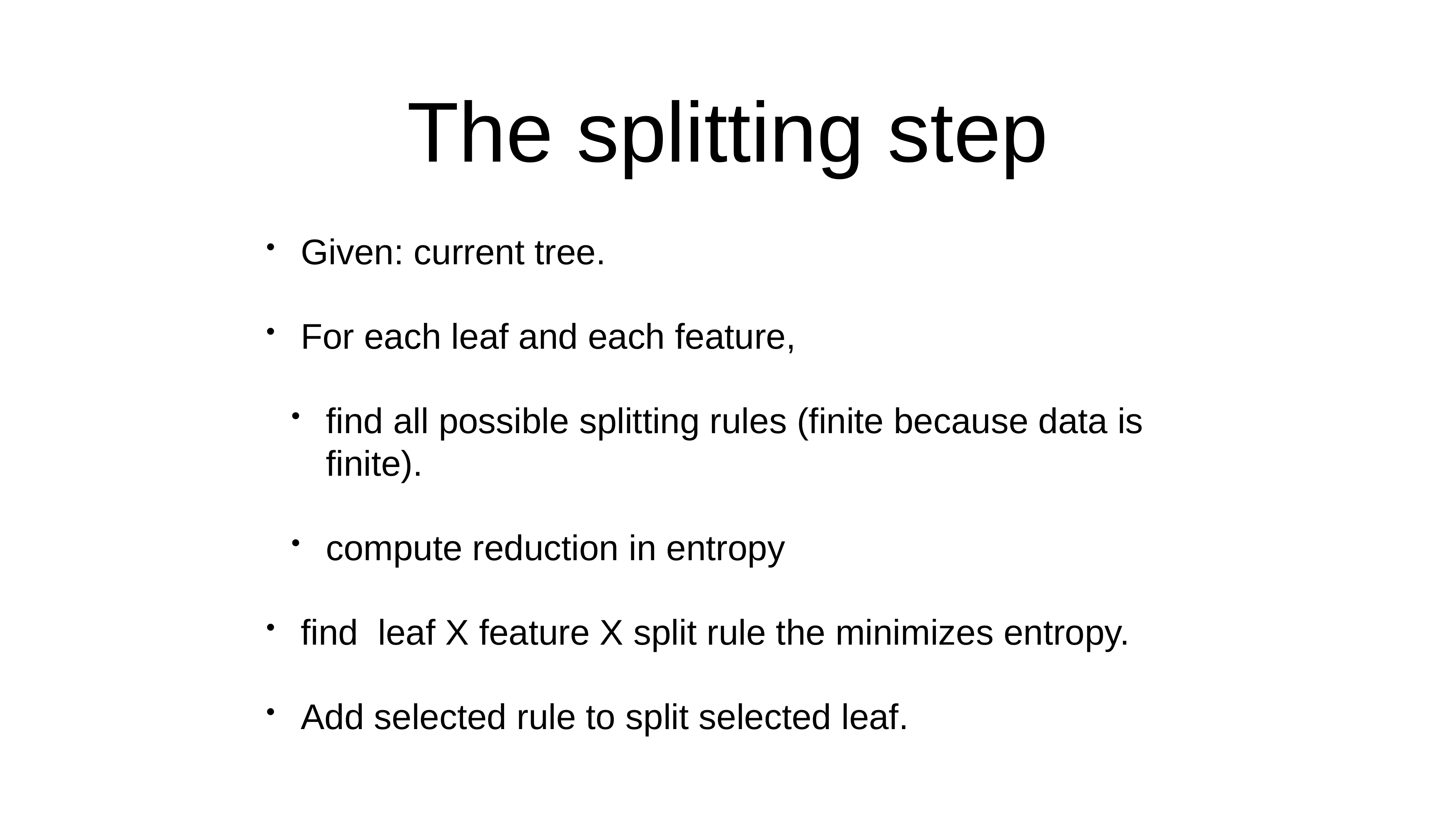

# The splitting step
Given: current tree.
For each leaf and each feature,
find all possible splitting rules (finite because data is finite).
compute reduction in entropy
find  leaf X feature X split rule the minimizes entropy.
Add selected rule to split selected leaf.